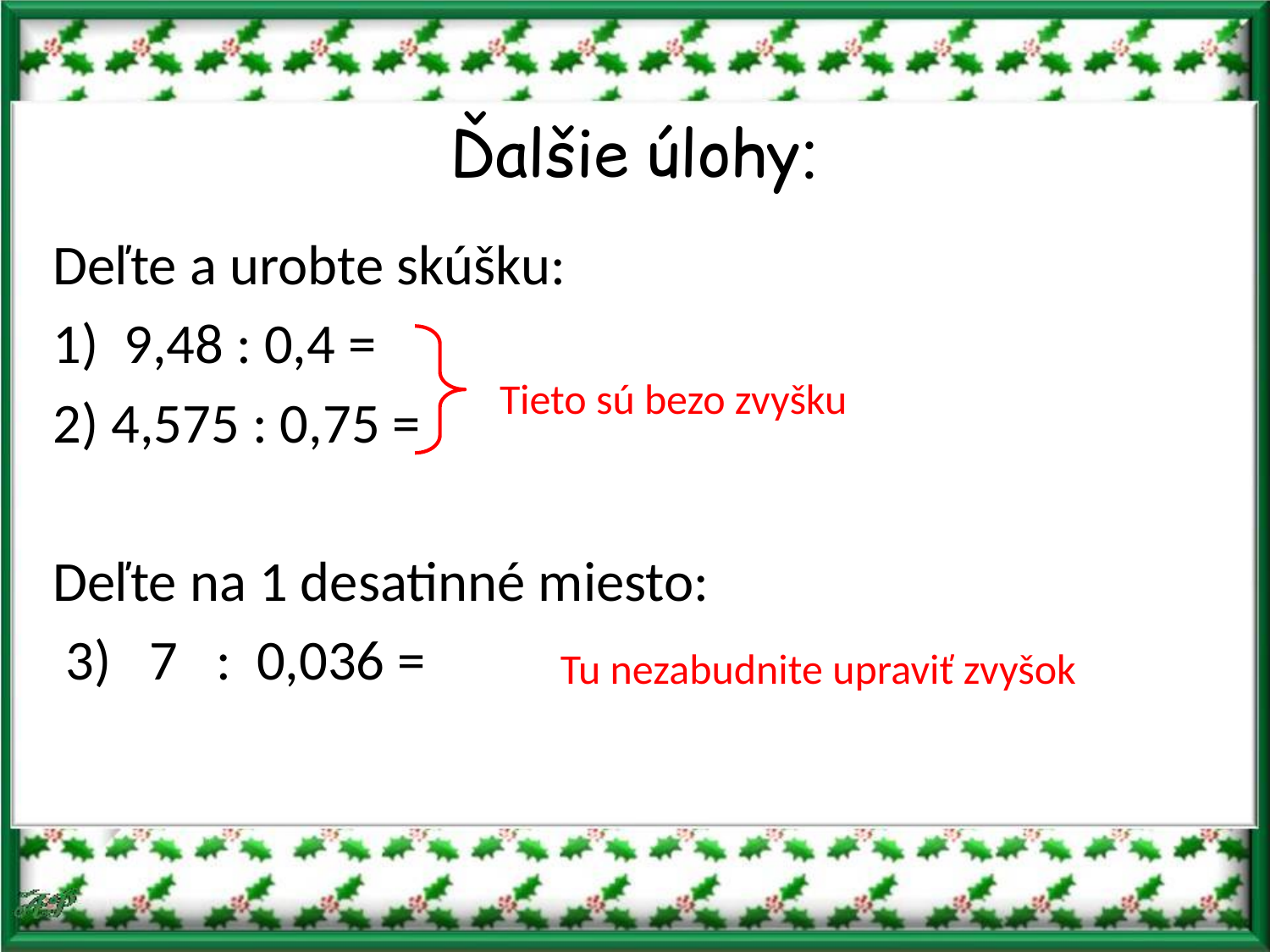

# Ďalšie úlohy:
  Deľte a urobte skúšku:
  1)  9,48 : 0,4 =
  2) 4,575 : 0,75 =

  Deľte na 1 desatinné miesto:
   3)   7   :  0,036 =

Tieto sú bezo zvyšku
Tu nezabudnite upraviť zvyšok